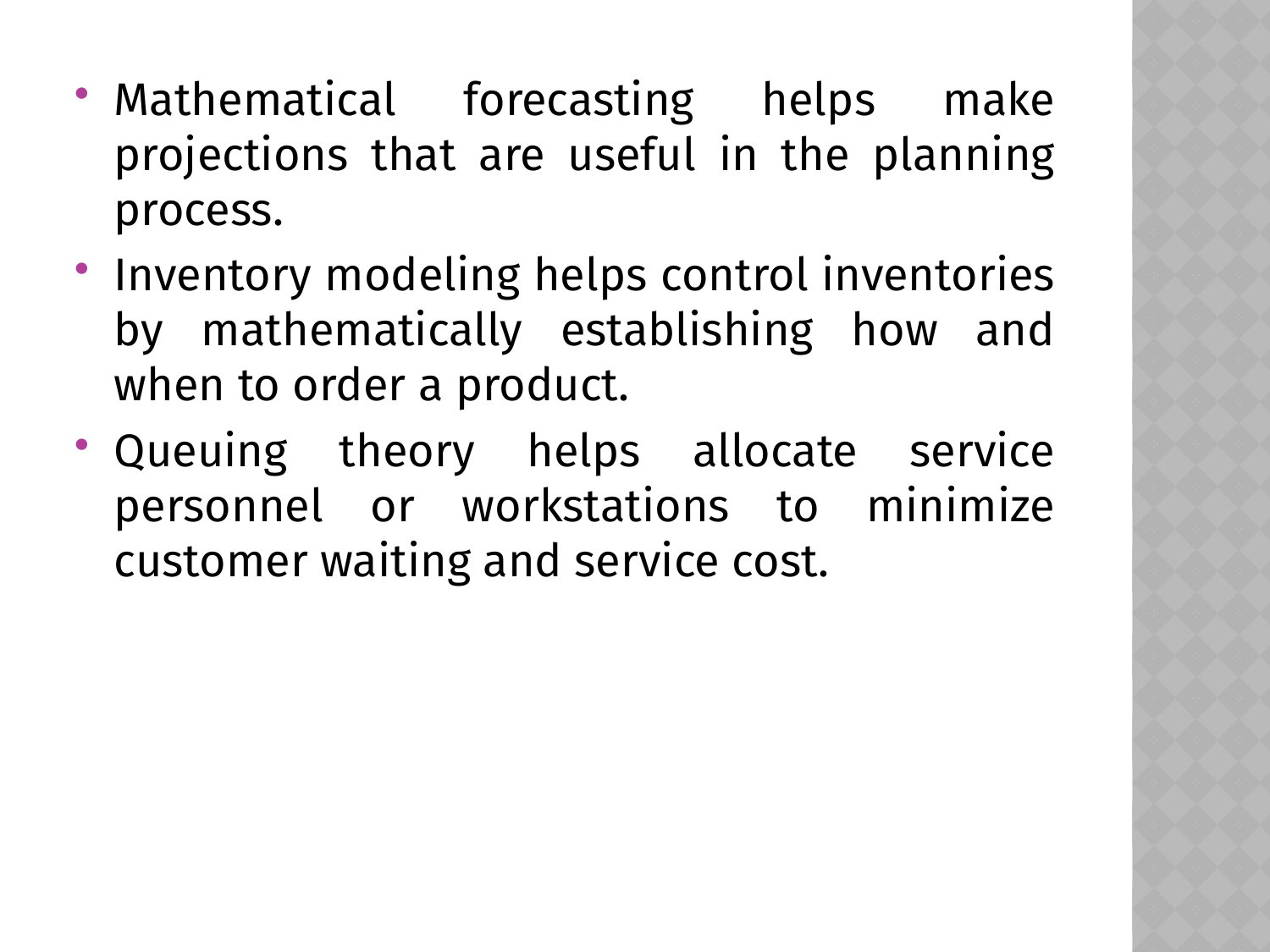

Mathematical forecasting helps make projections that are useful in the planning process.
Inventory modeling helps control inventories by mathematically establishing how and when to order a product.
Queuing theory helps allocate service personnel or workstations to minimize customer waiting and service cost.